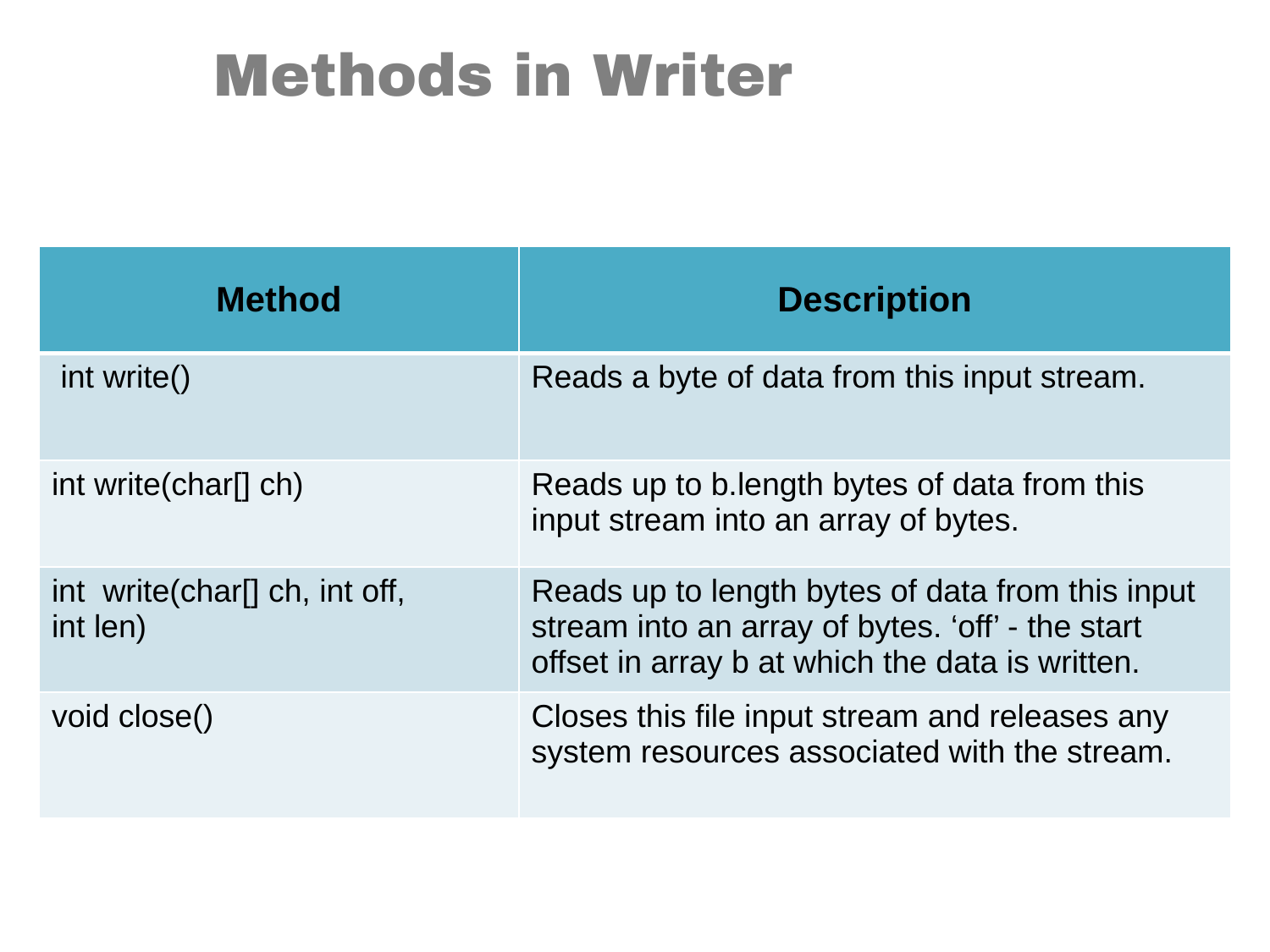

# Methods in Writer
| Method | Description |
| --- | --- |
| int write() | Reads a byte of data from this input stream. |
| int write(char[] ch) | Reads up to b.length bytes of data from this input stream into an array of bytes. |
| int write(char[] ch, int off, int len) | Reads up to length bytes of data from this input stream into an array of bytes. ‘off’ - the start offset in array b at which the data is written. |
| void close() | Closes this file input stream and releases any system resources associated with the stream. |